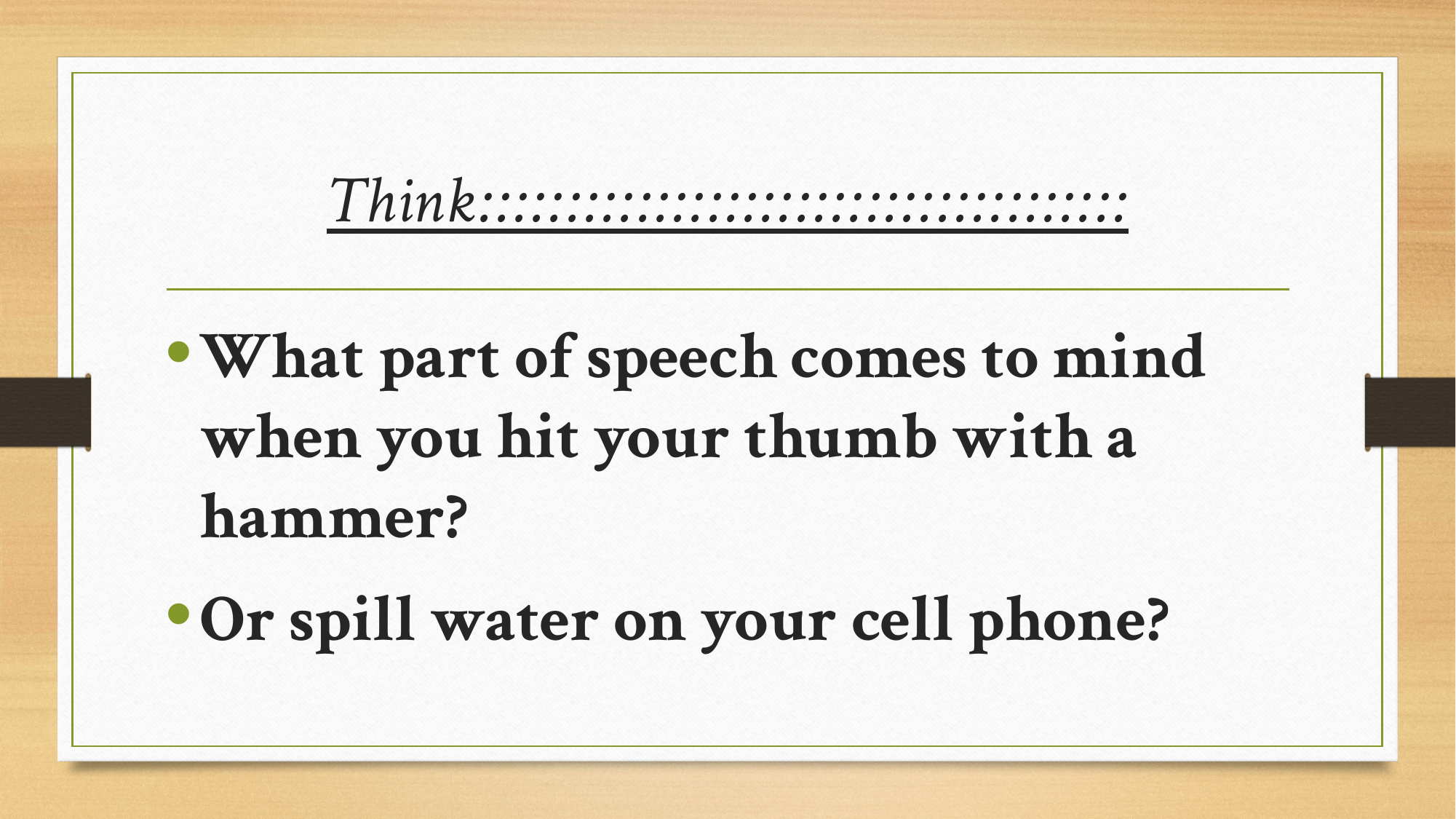

# Think:::::::::::::::::::::::::::::::::::::
What part of speech comes to mind when you hit your thumb with a hammer?
Or spill water on your cell phone?